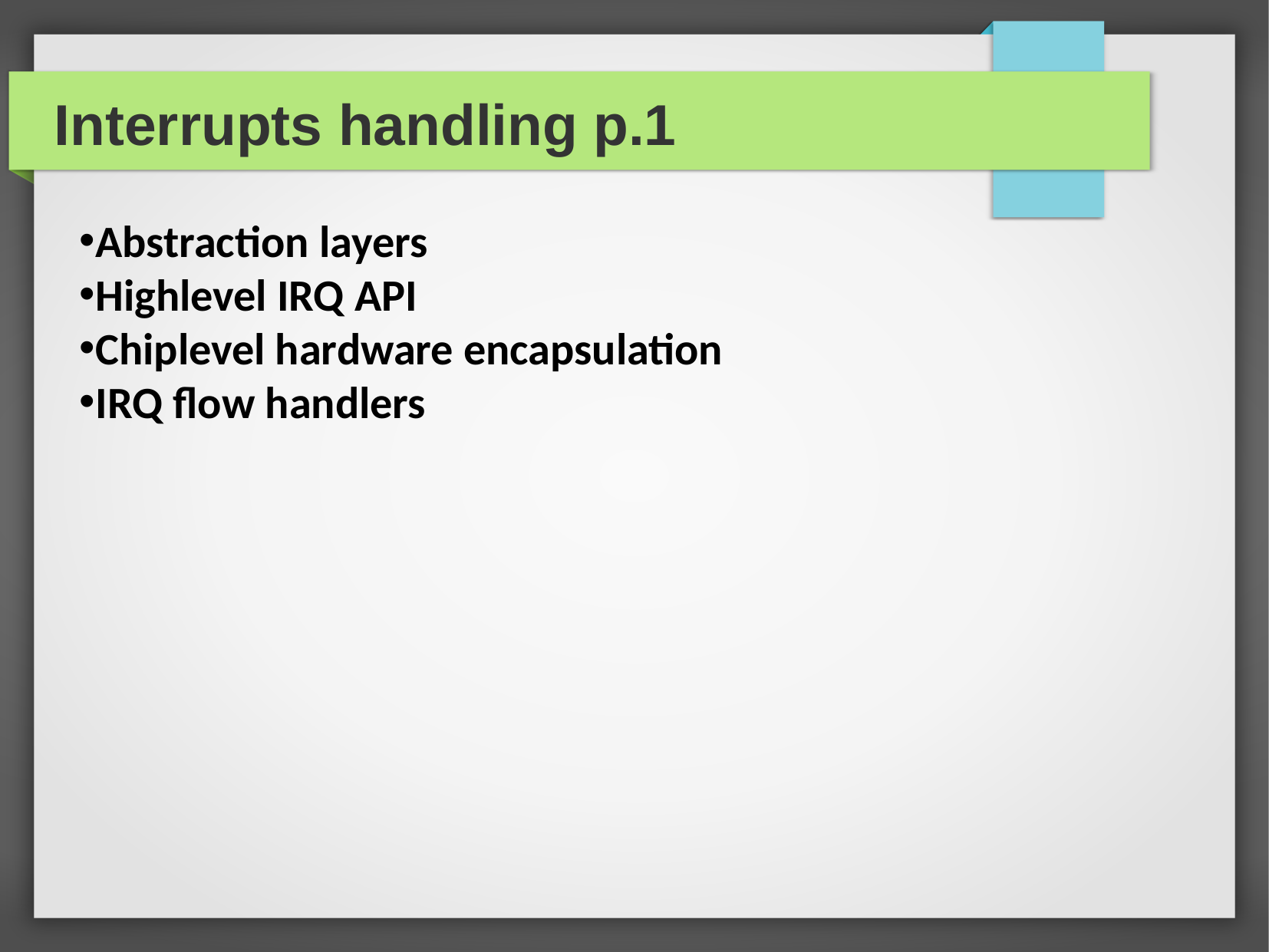

Interrupts handling p.1
Abstraction layers
Highlevel IRQ API
Chiplevel hardware encapsulation
IRQ flow handlers